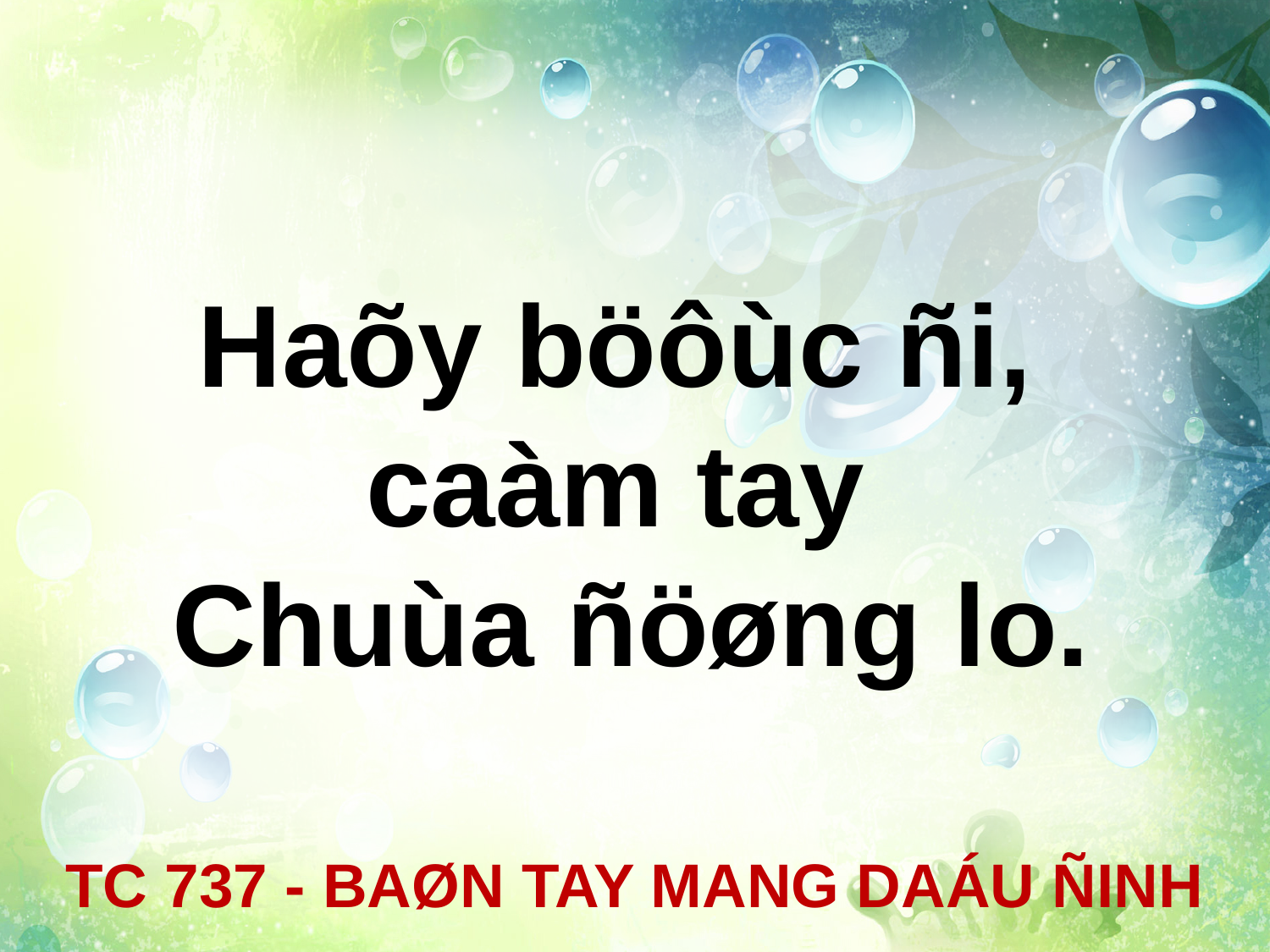

Haõy böôùc ñi,
caàm tay
Chuùa ñöøng lo.
TC 737 - BAØN TAY MANG DAÁU ÑINH